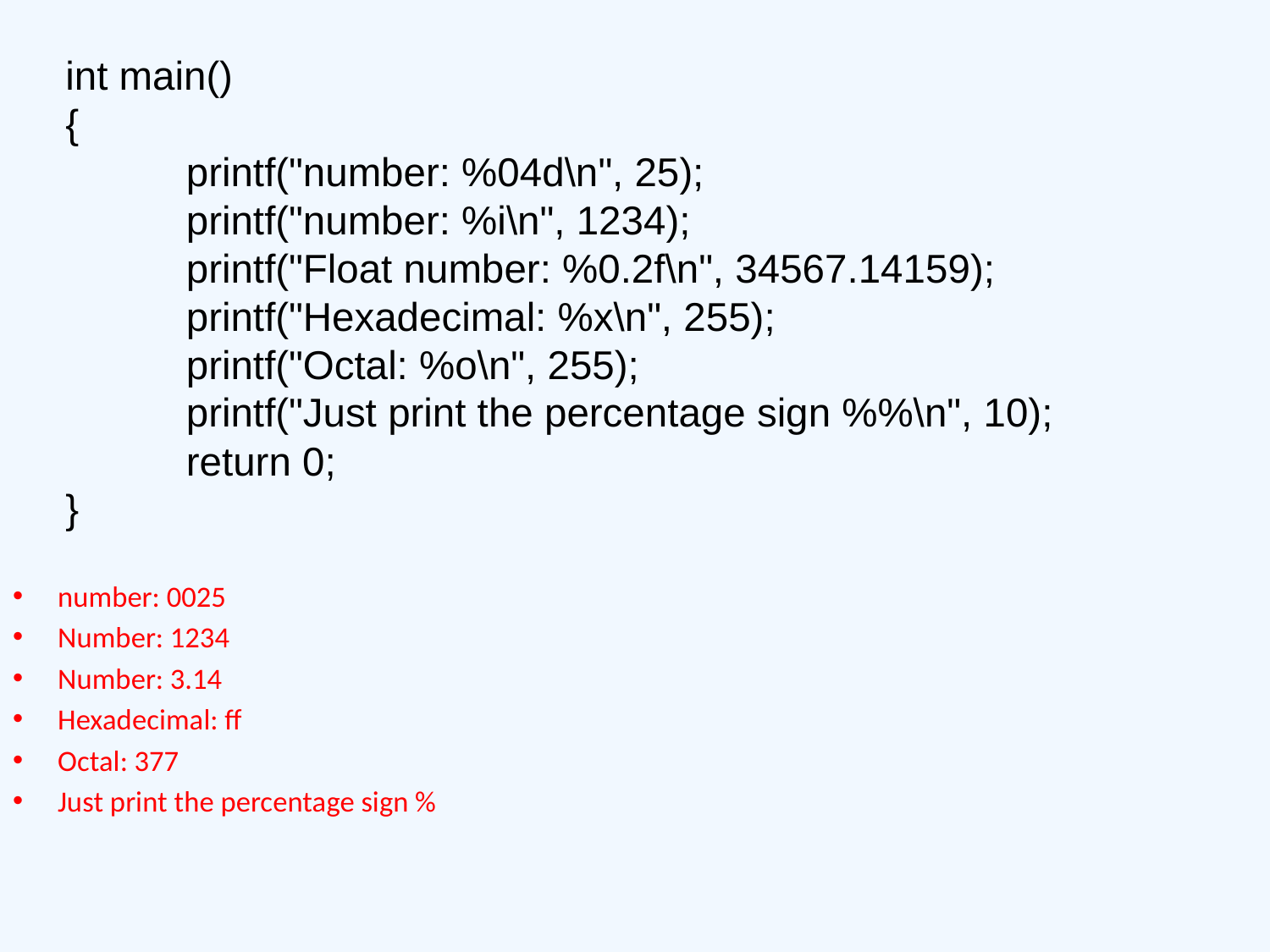

# int main() { printf("number: %04d\n", 25); printf("number: %i\n", 1234); printf("Float number: %0.2f\n", 34567.14159); printf("Hexadecimal: %x\n", 255); printf("Octal: %o\n", 255); printf("Just print the percentage sign %%\n", 10); return 0; }
number: 0025
Number: 1234
Number: 3.14
Hexadecimal: ff
Octal: 377
Just print the percentage sign %